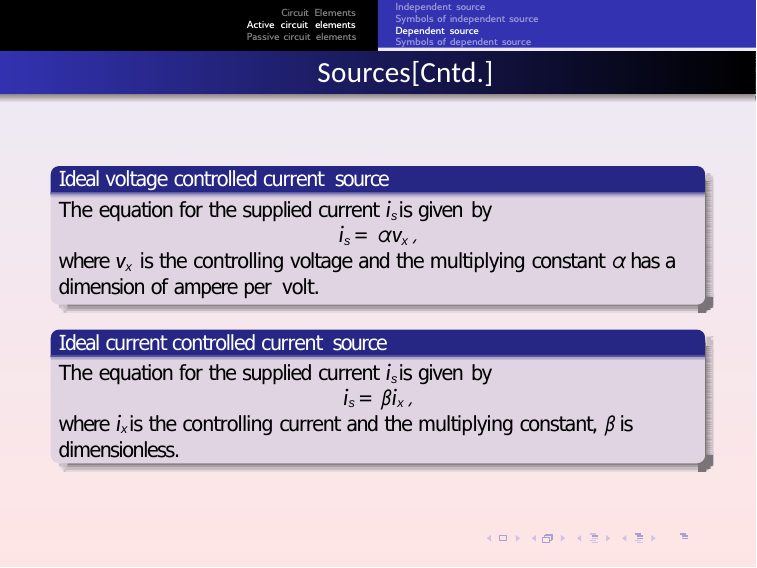

Independent source
Symbols of independent source  Dependent source
Symbols of dependent source
Circuit Elements  Active circuit elements  Passive circuit elements
Sources[Cntd.]

Ideal voltage controlled current source
The equation for the supplied current is is given by
is  = αvx ,
where vx is the controlling voltage and the multiplying constant α has a  dimension of ampere per volt.

Ideal current controlled current source
The equation for the supplied current is is given by
is  = βix ,
where ix is the controlling current and the multiplying constant, β is  dimensionless.